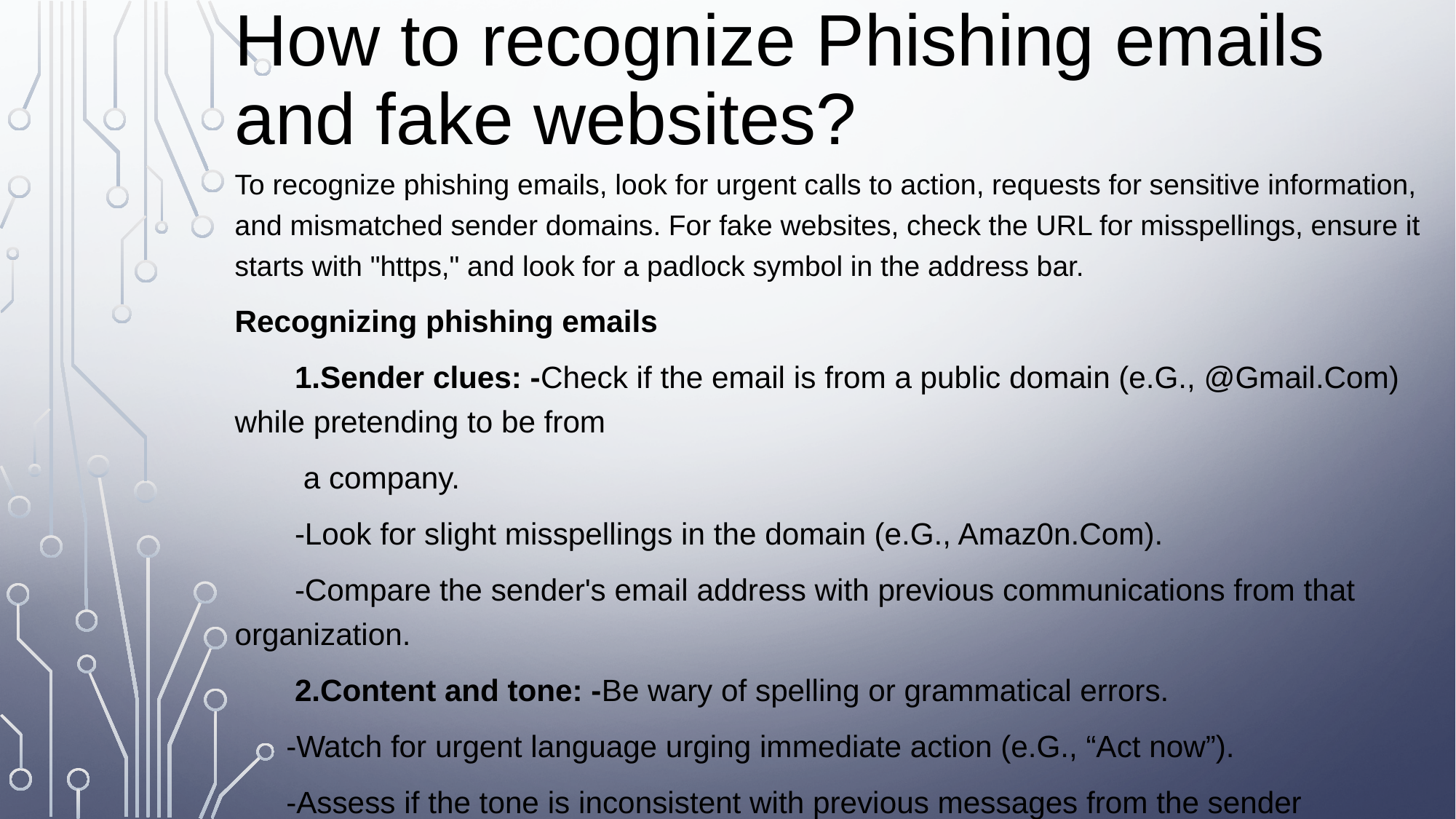

# How to recognize Phishing emails and fake websites?
To recognize phishing emails, look for urgent calls to action, requests for sensitive information, and mismatched sender domains. For fake websites, check the URL for misspellings, ensure it starts with "https," and look for a padlock symbol in the address bar.
Recognizing phishing emails
       1.Sender clues: -Check if the email is from a public domain (e.G., @Gmail.Com) while pretending to be from
        a company.
       -Look for slight misspellings in the domain (e.G., Amaz0n.Com).
       -Compare the sender's email address with previous communications from that organization.
       2.Content and tone: -Be wary of spelling or grammatical errors.
      -Watch for urgent language urging immediate action (e.G., “Act now”).
      -Assess if the tone is inconsistent with previous messages from the sender